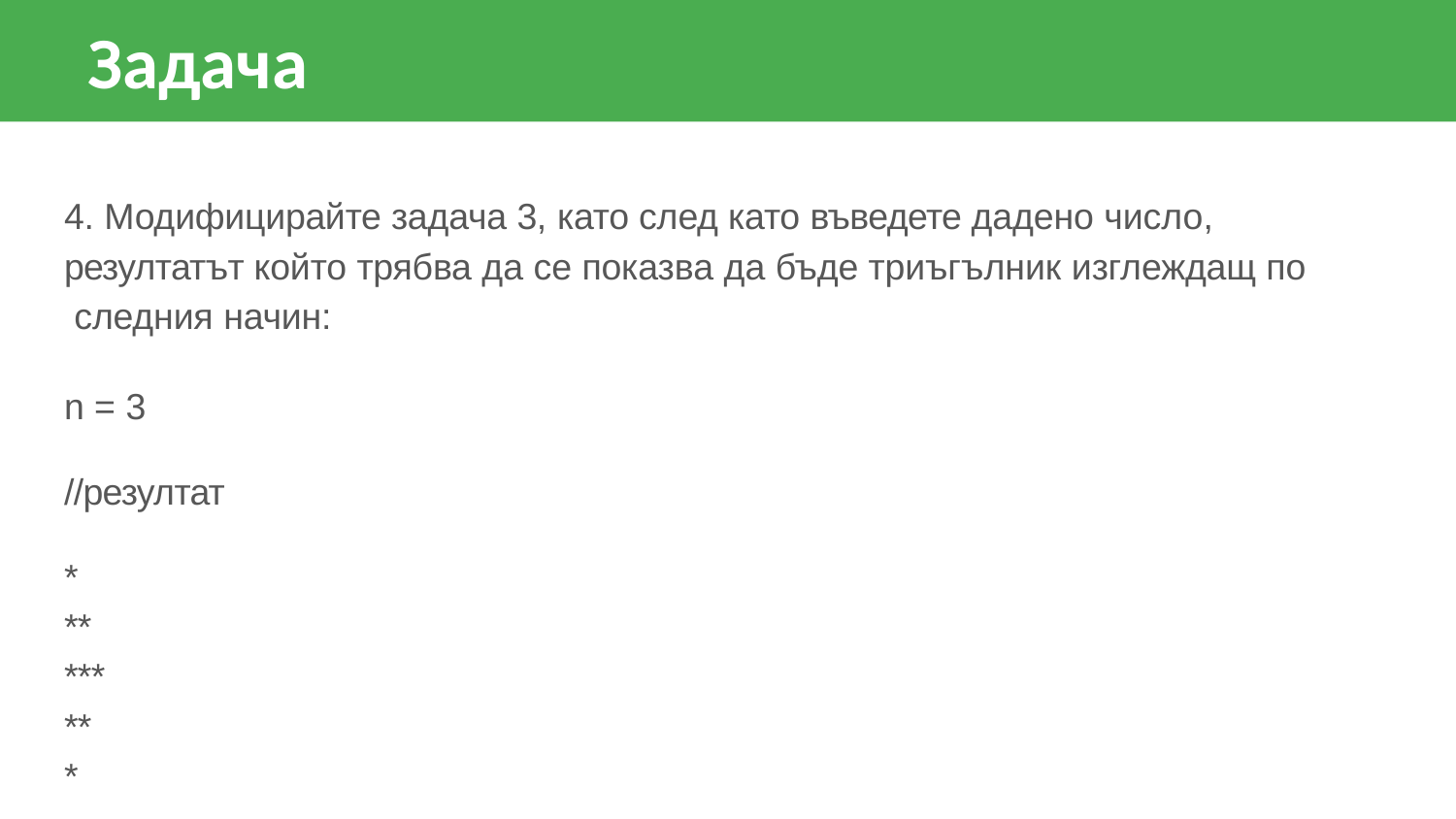

# Задача
4. Модифицирайте задача 3, като след като въведете дадено число,  резултатът който трябва да се показва да бъде триъгълник изглеждащ по  следния начин:

n = 3

//резултат

*
**
***
**
*